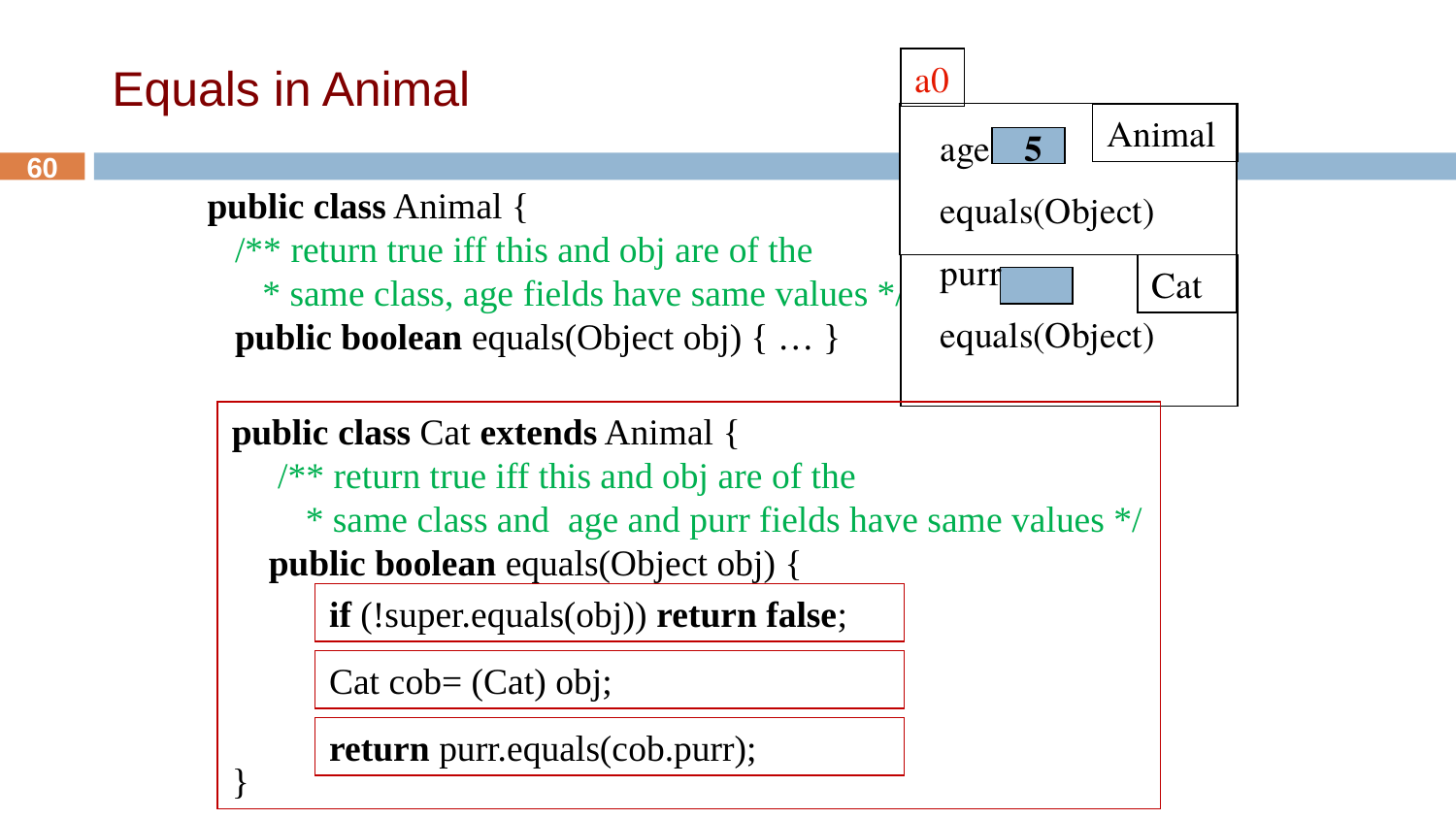

# Equals in Animal
a0

Animal
5
age
equals(Object)
purr
equals(Object)

60
public class Animal {
   /** return true iff this and obj are of the
      * same class, age fields have same values */
   public boolean equals(Object obj) { … }

Cat

equals(Object)

public class Cat extends Animal {
     /** return true iff this and obj are of the
        * same class and  age and purr fields have same values */
    public boolean equals(Object obj) {

}
if (!super.equals(obj)) return false;
Cat cob= (Cat) obj;
return purr.equals(cob.purr);